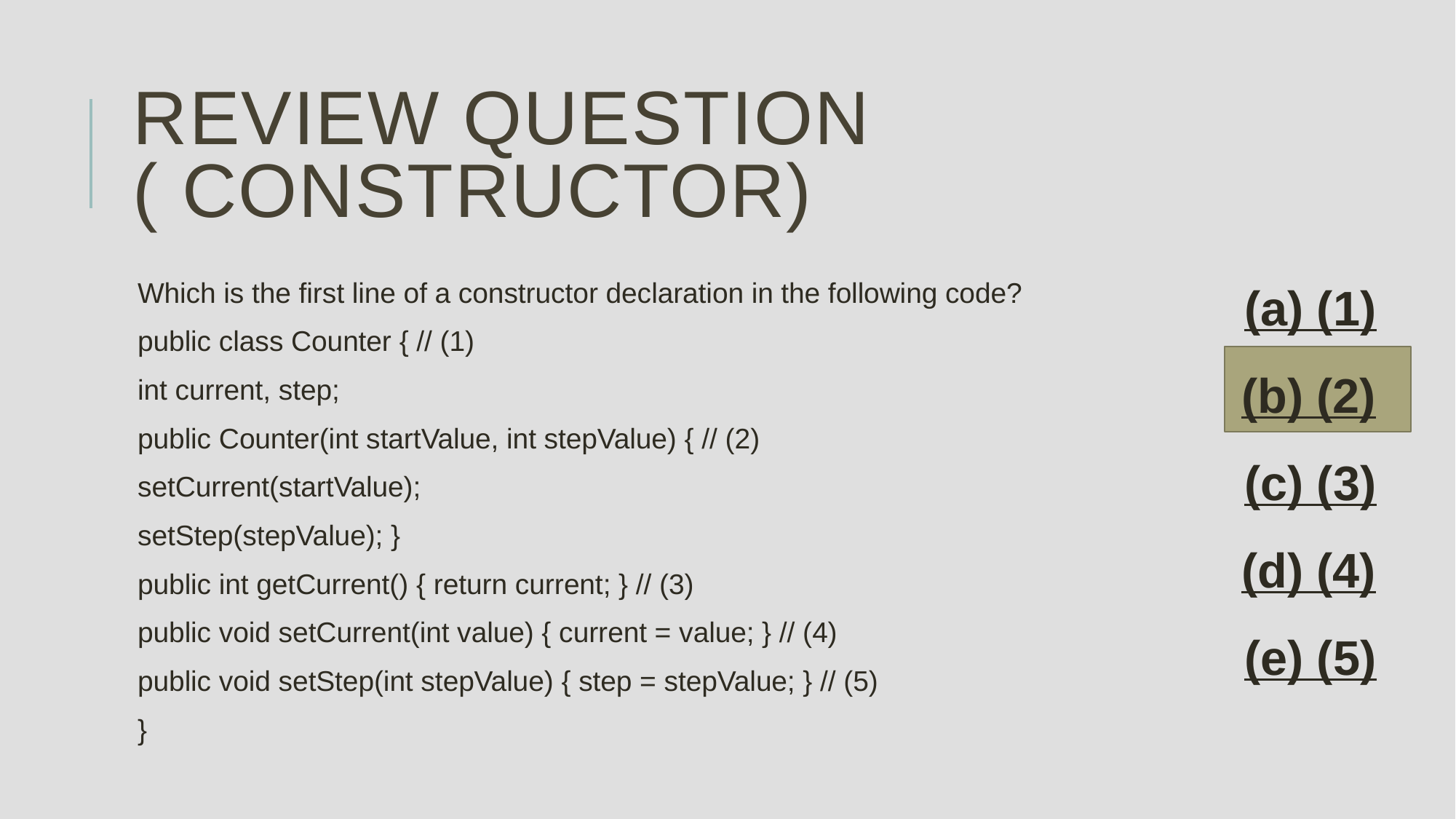

# Review Question ( Constructor)
(a) (1)
(b) (2)
(c) (3)
(d) (4)
(e) (5)
Which is the first line of a constructor declaration in the following code?
public class Counter { // (1)
int current, step;
public Counter(int startValue, int stepValue) { // (2)
setCurrent(startValue);
setStep(stepValue); }
public int getCurrent() { return current; } // (3)
public void setCurrent(int value) { current = value; } // (4)
public void setStep(int stepValue) { step = stepValue; } // (5)
}